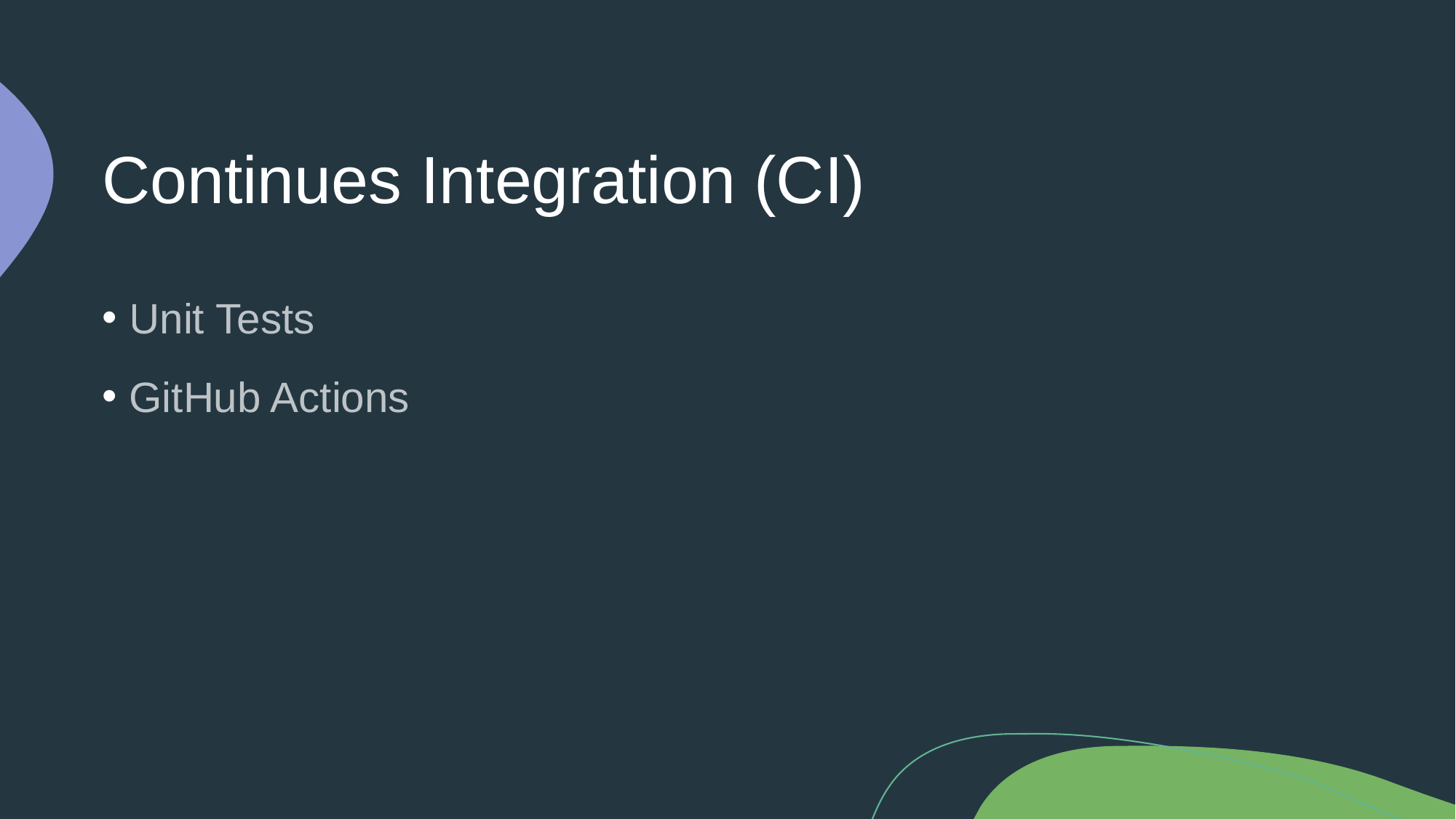

# Continues Integration (CI)
Unit Tests
GitHub Actions